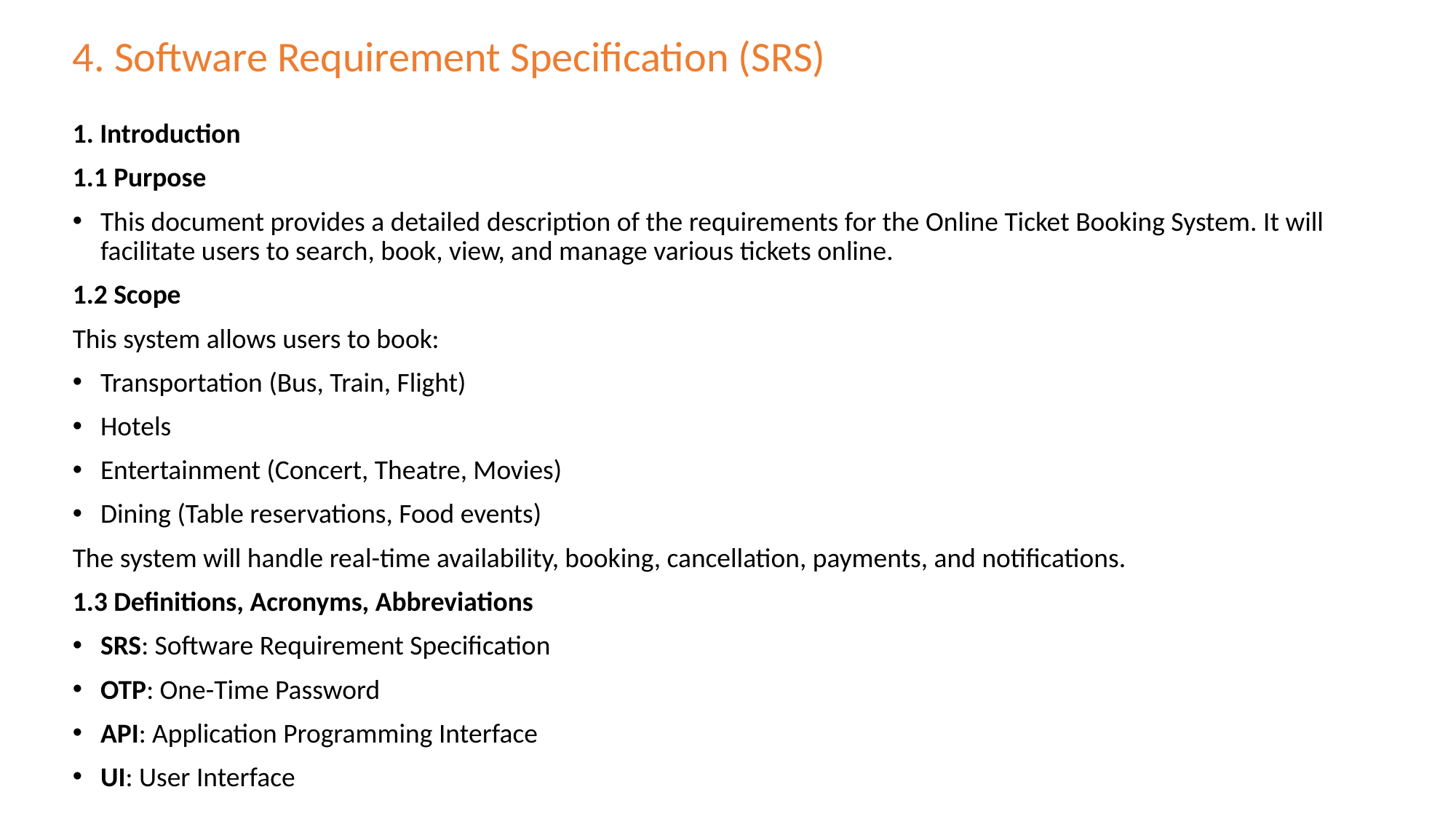

# 4. Software Requirement Specification (SRS)
1. Introduction
1.1 Purpose
This document provides a detailed description of the requirements for the Online Ticket Booking System. It will facilitate users to search, book, view, and manage various tickets online.
1.2 Scope
This system allows users to book:
Transportation (Bus, Train, Flight)
Hotels
Entertainment (Concert, Theatre, Movies)
Dining (Table reservations, Food events)
The system will handle real-time availability, booking, cancellation, payments, and notifications.
1.3 Definitions, Acronyms, Abbreviations
SRS: Software Requirement Specification
OTP: One-Time Password
API: Application Programming Interface
UI: User Interface